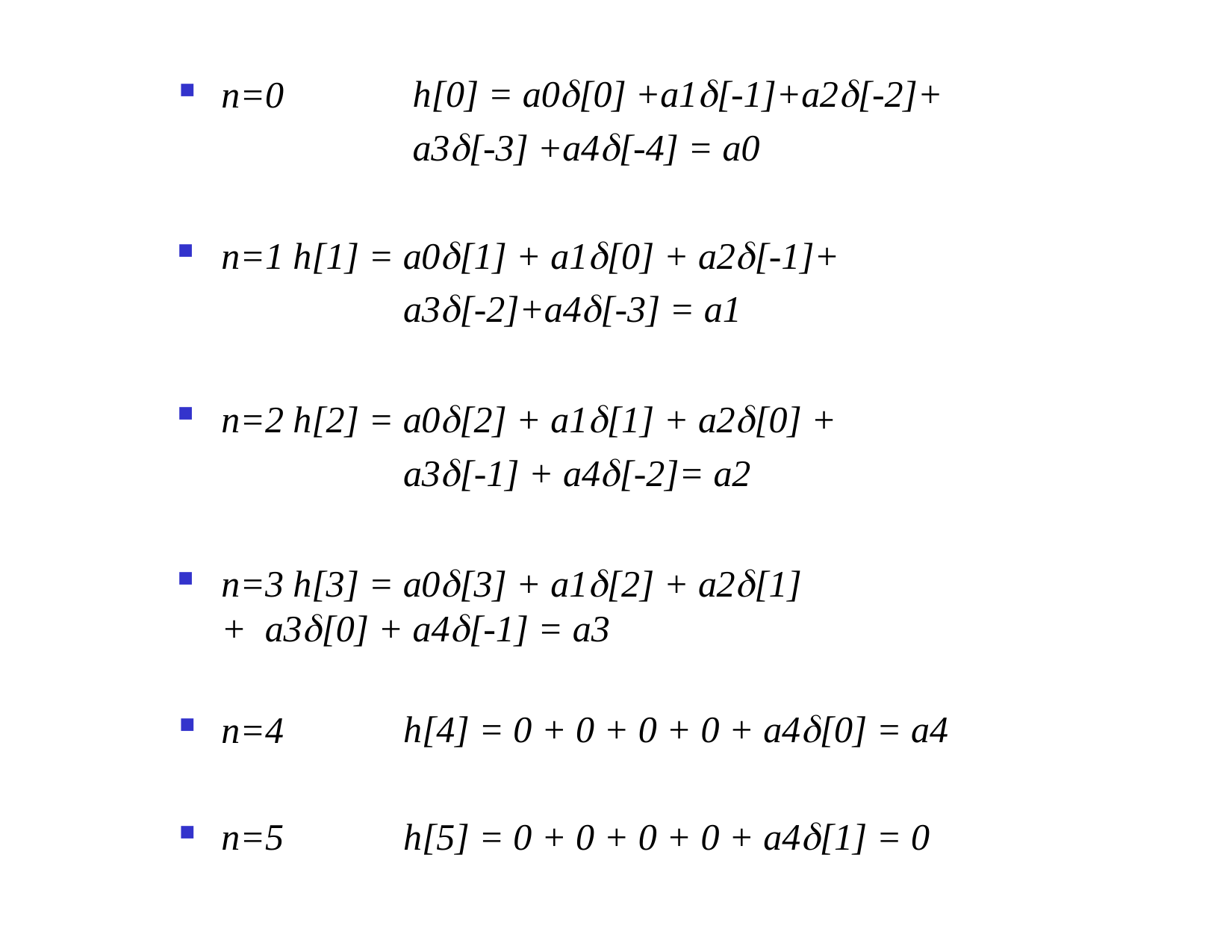

# h[0] = a0δ[0] +a1δ[-1]+a2δ[-2]+  a3δ[-3] +a4δ[-4] = a0
n=0
n=1 h[1] = a0δ[1] + a1δ[0] + a2δ[-1]+
a3δ[-2]+a4δ[-3] = a1

n=2 h[2] = a0δ[2] + a1δ[1] + a2δ[0] +
a3δ[-1] + a4δ[-2]= a2

n=3 h[3] = a0δ[3] + a1δ[2] + a2δ[1] +  a3δ[0] + a4δ[-1] = a3
h[4] = 0 + 0 + 0 + 0 + a4δ[0] = a4
n=4
h[5] = 0 + 0 + 0 + 0 + a4δ[1] = 0
n=5
Dr. B. S. Daga  Fr.CRCE, Mumbai